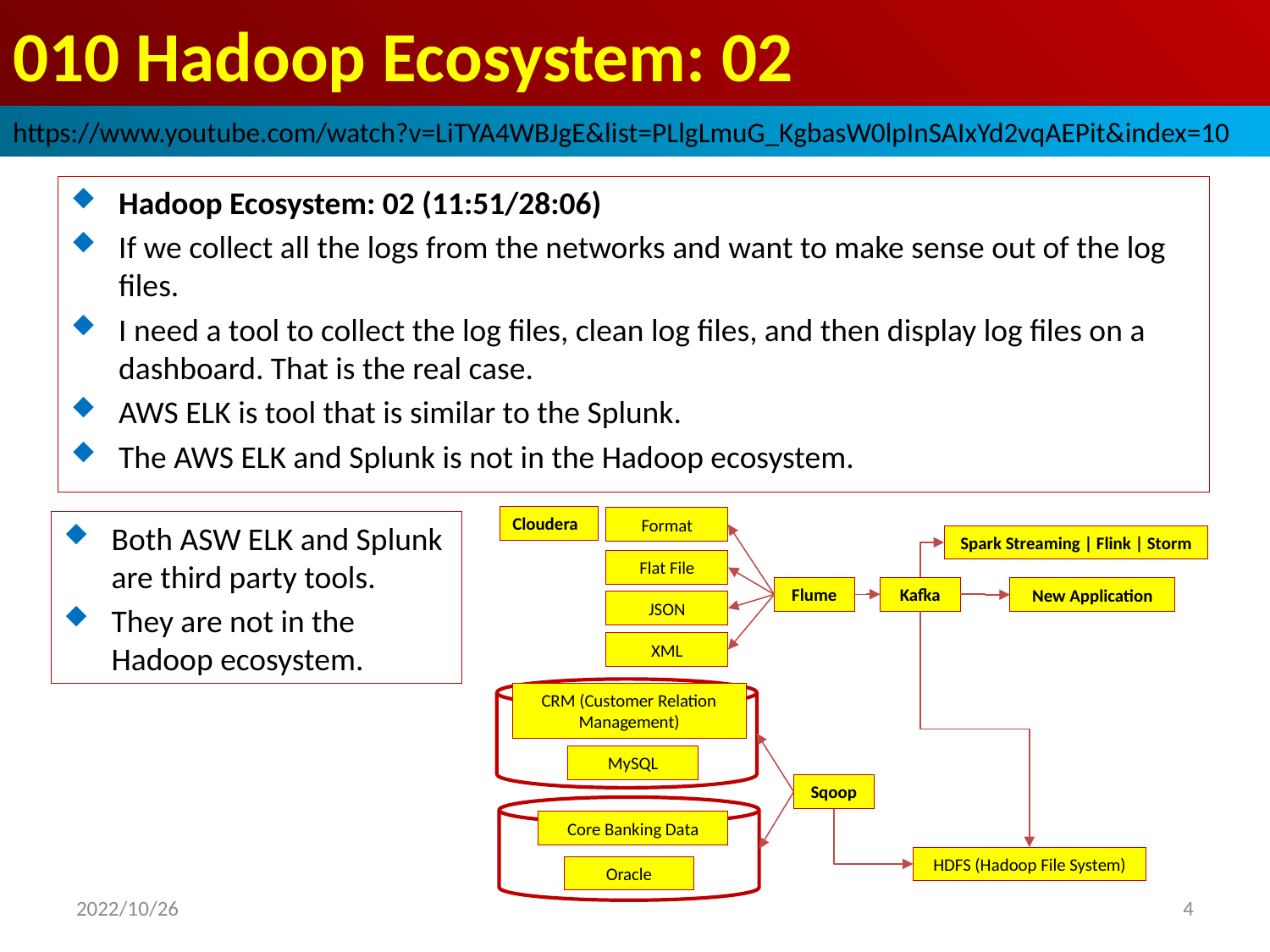

# 010 Hadoop Ecosystem: 02
https://www.youtube.com/watch?v=LiTYA4WBJgE&list=PLlgLmuG_KgbasW0lpInSAIxYd2vqAEPit&index=10
Hadoop Ecosystem: 02 (11:51/28:06)
If we collect all the logs from the networks and want to make sense out of the log files.
I need a tool to collect the log files, clean log files, and then display log files on a dashboard. That is the real case.
AWS ELK is tool that is similar to the Splunk.
The AWS ELK and Splunk is not in the Hadoop ecosystem.
Cloudera
Format
Both ASW ELK and Splunk are third party tools.
They are not in the Hadoop ecosystem.

Spark Streaming | Flink | Storm
Flat File
Kafka
Flume
New Application
JSON
XML

CRM (Customer Relation Management)
MySQL
Sqoop

Core Banking Data
HDFS (Hadoop File System)
Oracle
2022/10/26
4